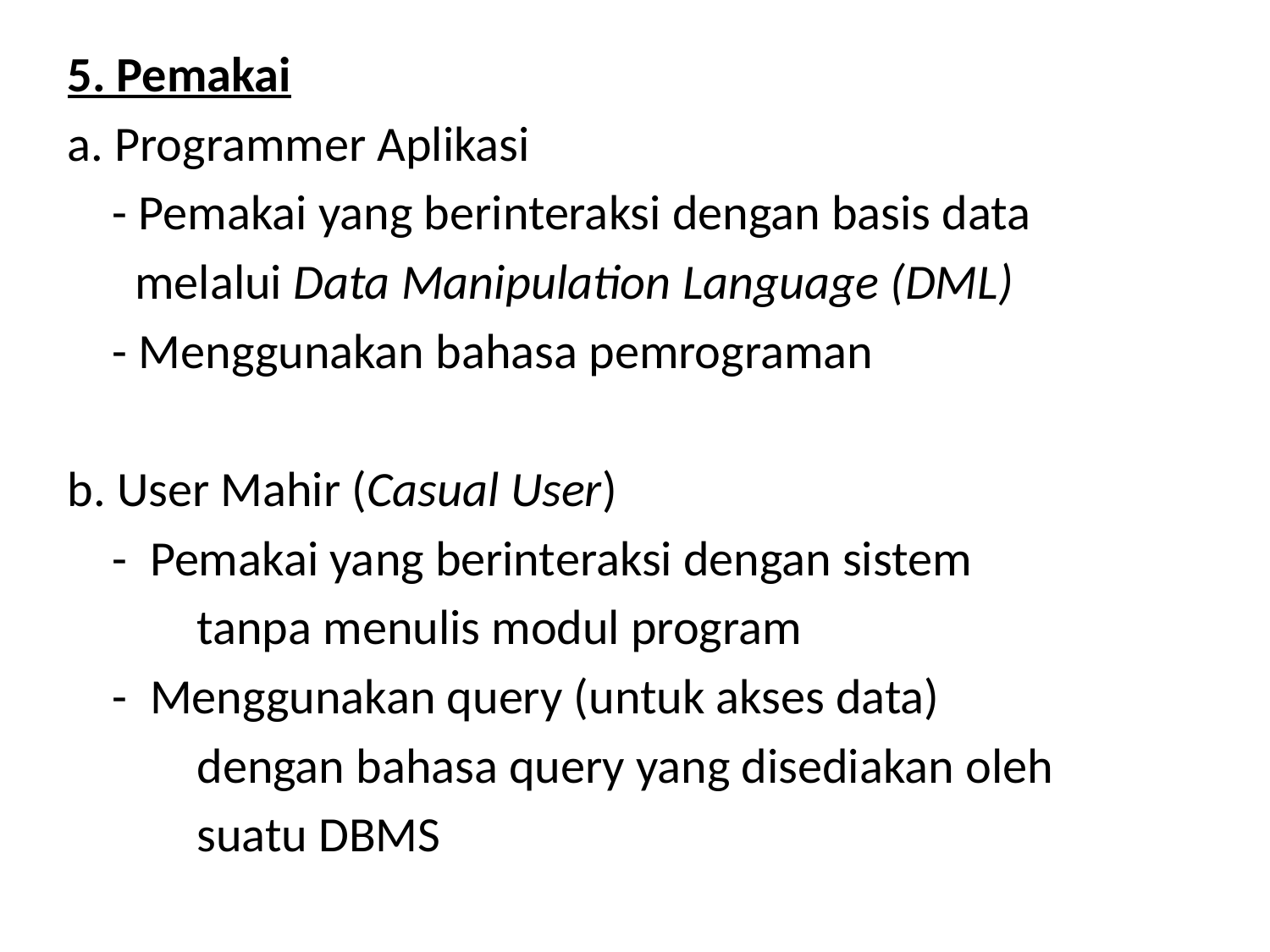

5. Pemakai
a. Programmer Aplikasi
    - Pemakai yang berinteraksi dengan basis data
      melalui Data Manipulation Language (DML)
    - Menggunakan bahasa pemrograman

b. User Mahir (Casual User)
    -  Pemakai yang berinteraksi dengan sistem
	    tanpa menulis modul program
    -  Menggunakan query (untuk akses data)
	    dengan bahasa query yang disediakan oleh
	    suatu DBMS